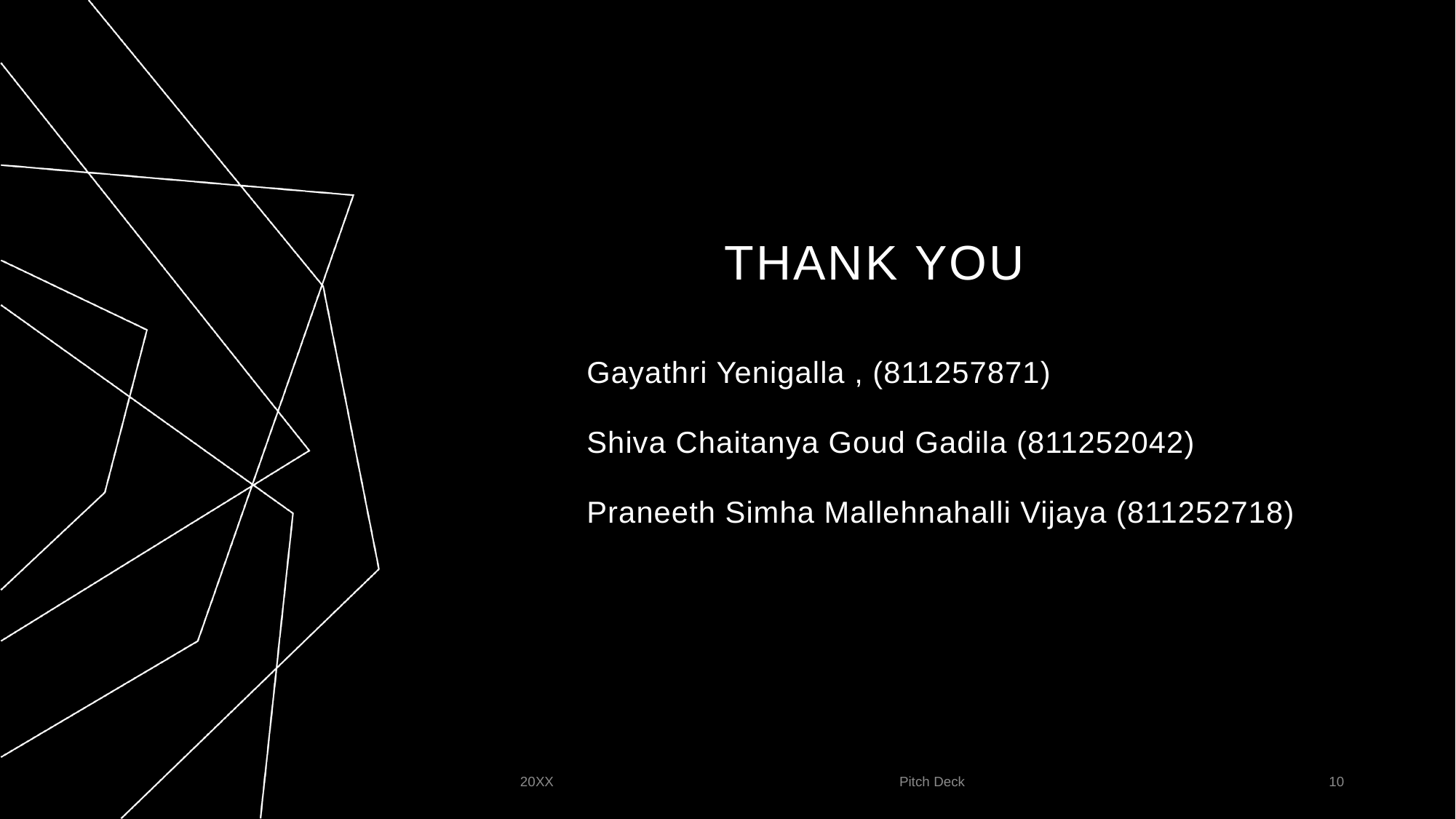

# THANK YOU
Gayathri Yenigalla , (811257871)
Shiva Chaitanya Goud Gadila (811252042)
Praneeth Simha Mallehnahalli Vijaya (811252718)
20XX
Pitch Deck
10